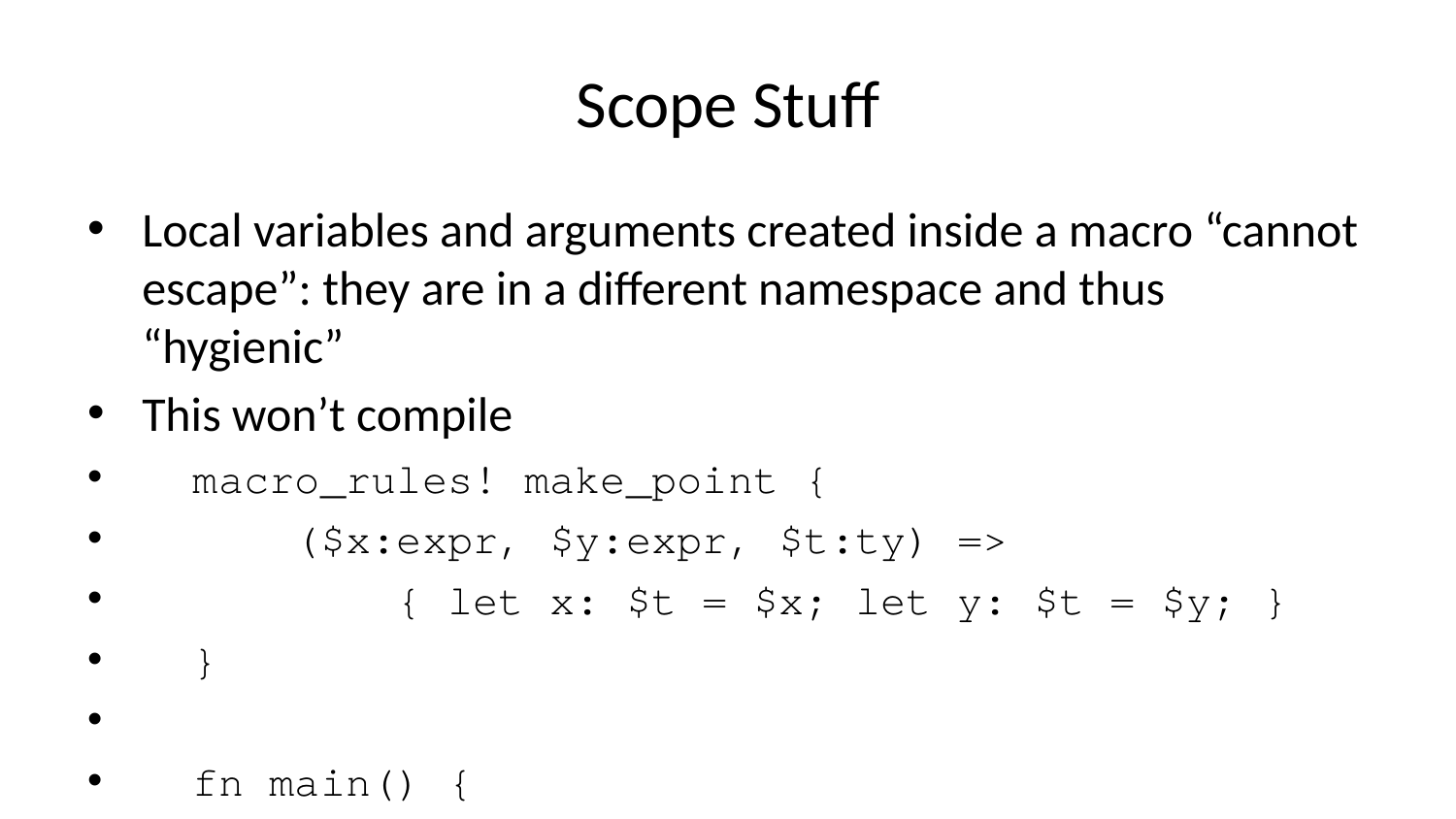

# Scope Stuff
Local variables and arguments created inside a macro “cannot escape”: they are in a different namespace and thus “hygienic”
This won’t compile
  macro_rules! make_point {
      ($x:expr, $y:expr, $t:ty) =>
          { let x: $t = $x; let y: $t = $y; }
  }

  fn main() {
      make_point!(3, 2, u32);
      println!("{} {}", x, y);
  }
Making macros visible to another crate requires #[macro_export] per-macro
Macro import is controlled by normal module import rules